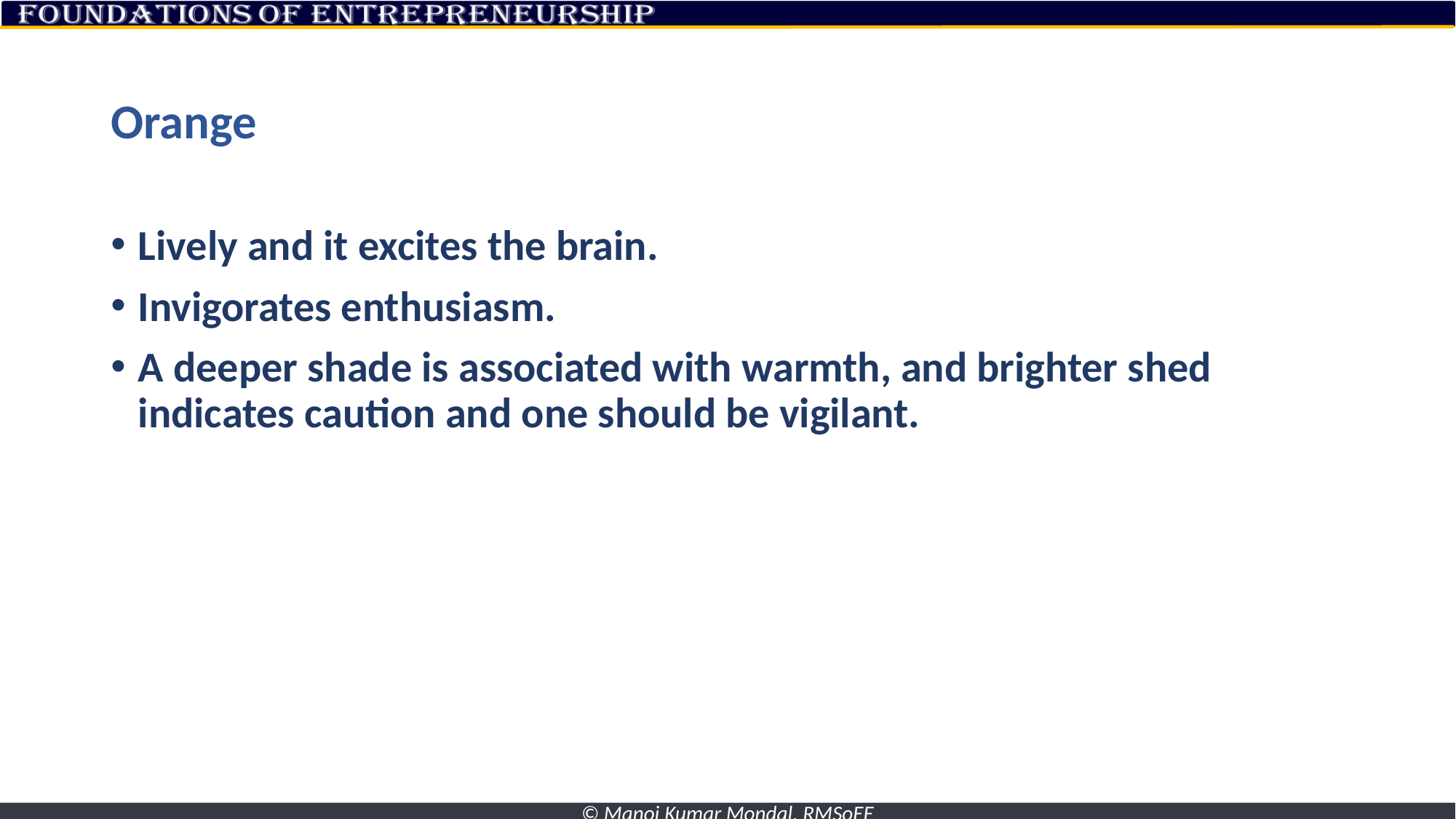

# Orange
Lively and it excites the brain.
Invigorates enthusiasm.
A deeper shade is associated with warmth, and brighter shed indicates caution and one should be vigilant.